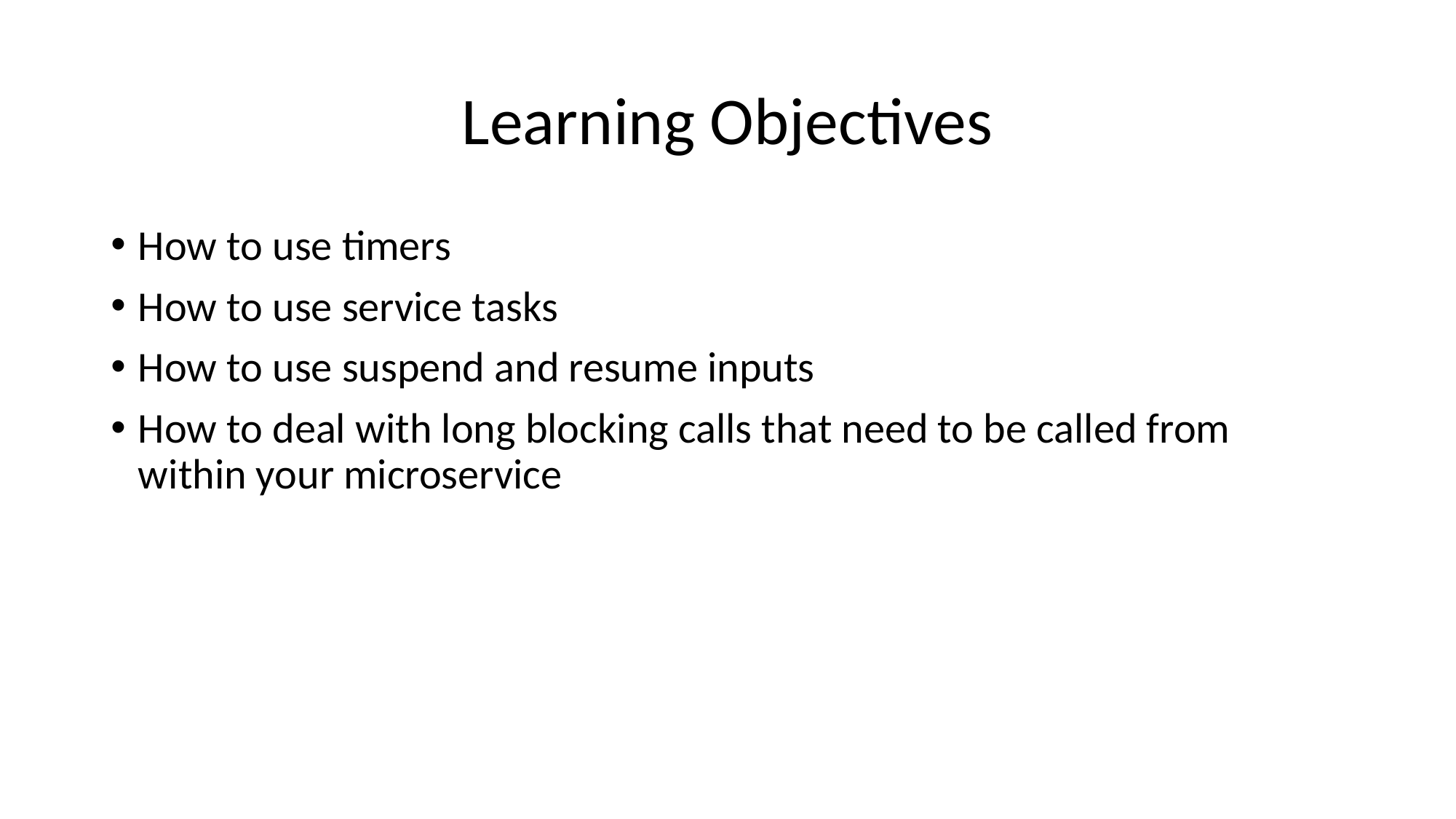

# Learning Objectives
How to use timers
How to use service tasks
How to use suspend and resume inputs
How to deal with long blocking calls that need to be called from within your microservice